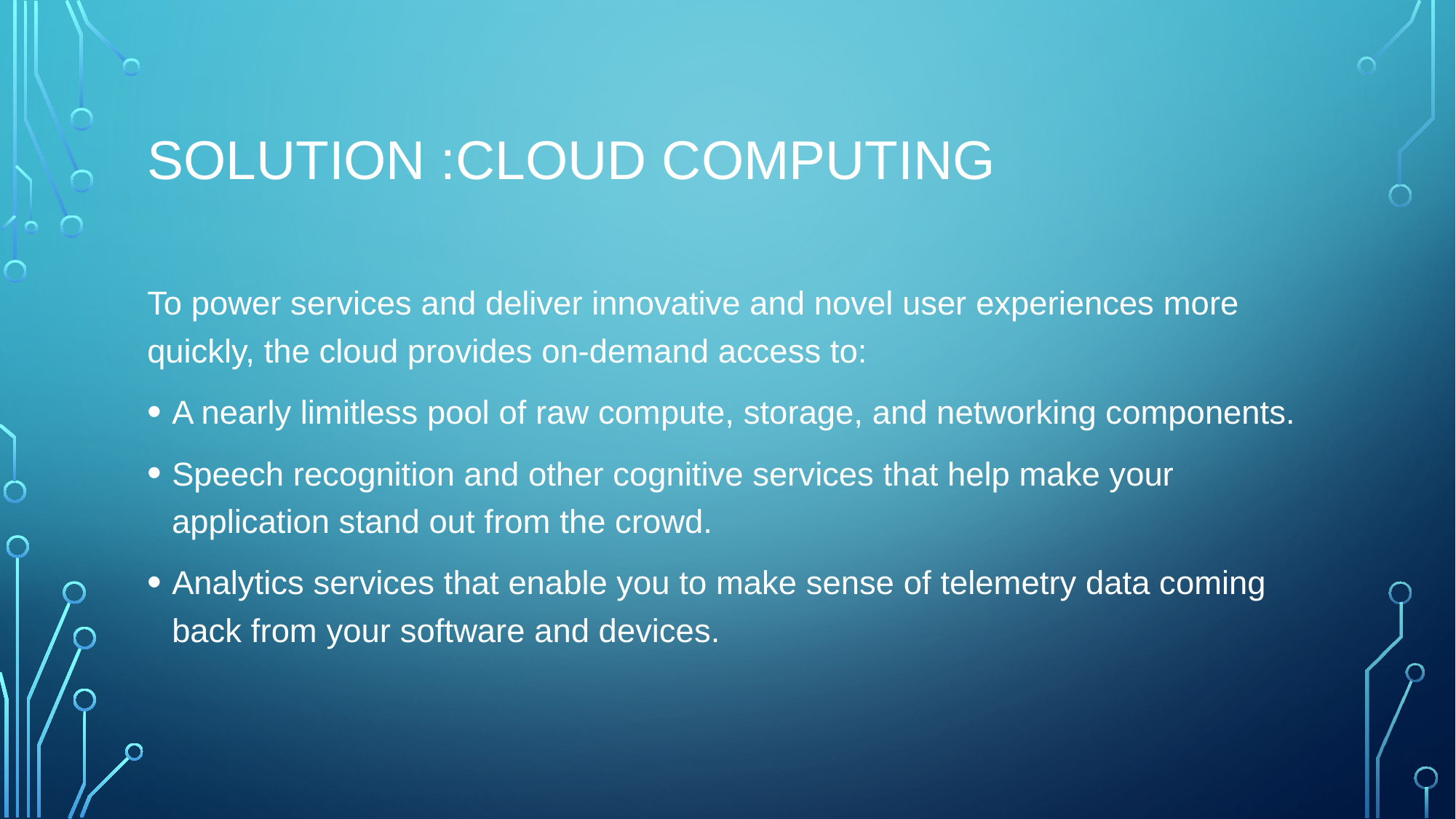

# SOLUTION :ClOUD COMPUTING
To power services and deliver innovative and novel user experiences more quickly, the cloud provides on-demand access to:
A nearly limitless pool of raw compute, storage, and networking components.
Speech recognition and other cognitive services that help make your application stand out from the crowd.
Analytics services that enable you to make sense of telemetry data coming back from your software and devices.